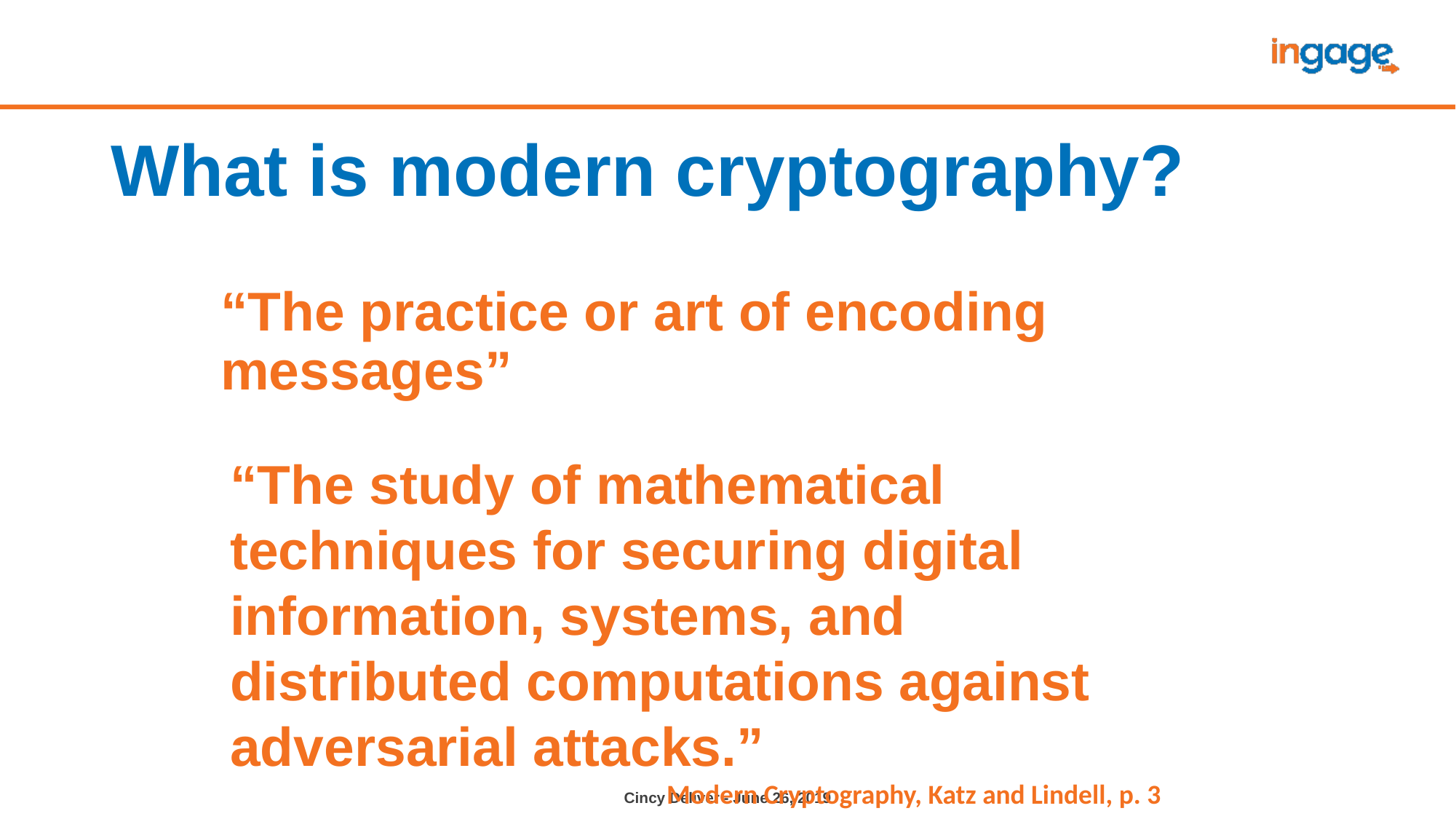

# What is modern cryptography?
“The practice or art of encoding messages”

“The study of mathematical techniques for securing digital information, systems, and distributed computations against adversarial attacks.”
				Modern Cryptography, Katz and Lindell, p. 3

Cincy Deliver - June 26, 2019